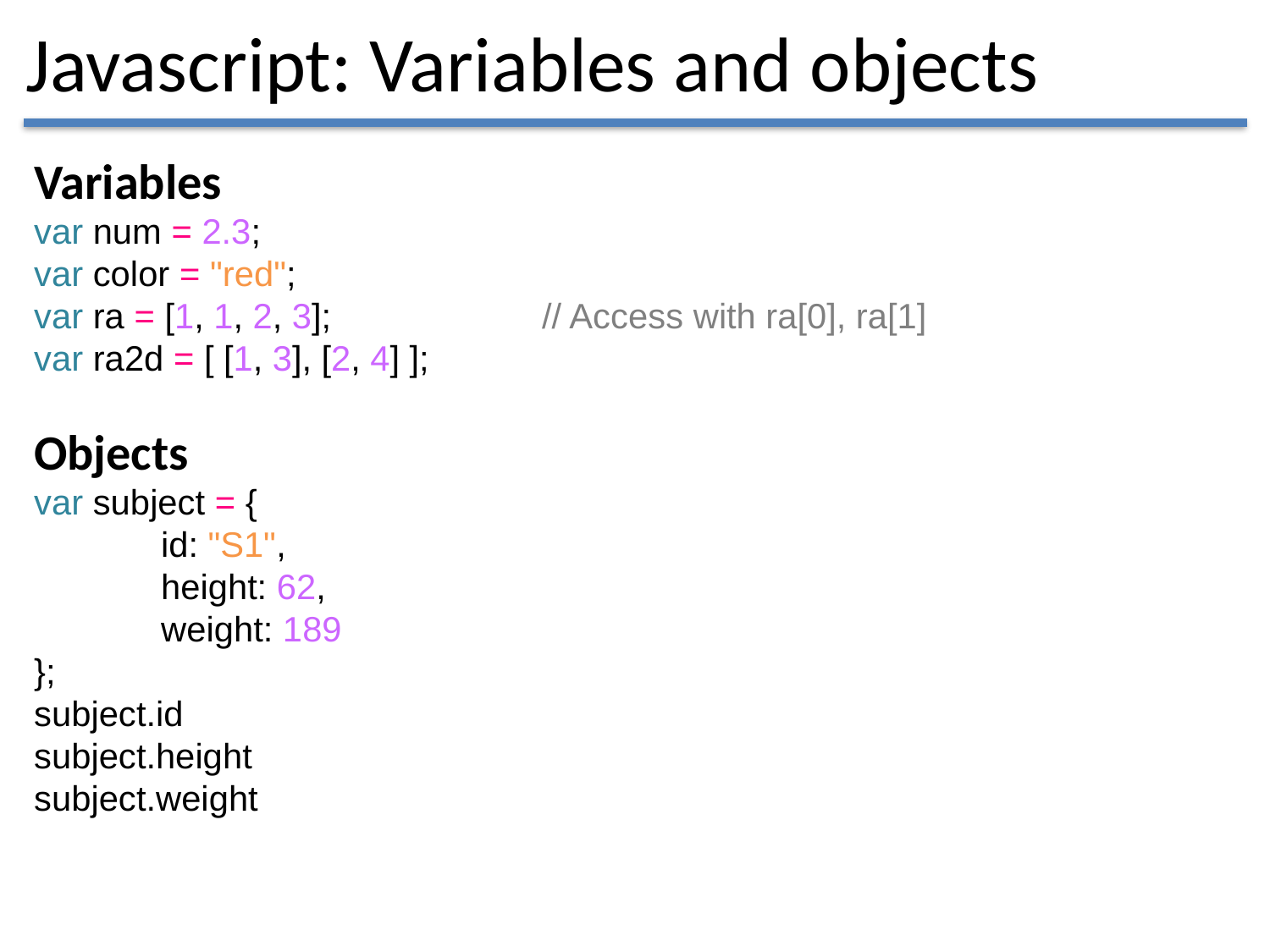

# Javascript: Variables and objects
Variables
var num = 2.3;
var color = "red";
var ra = [1, 1, 2, 3];		// Access with ra[0], ra[1]
var ra2d = [ [1, 3], [2, 4] ];

Objects
var subject = {
	id: "S1",
	height: 62,
	weight: 189
};
subject.id
subject.height
subject.weight